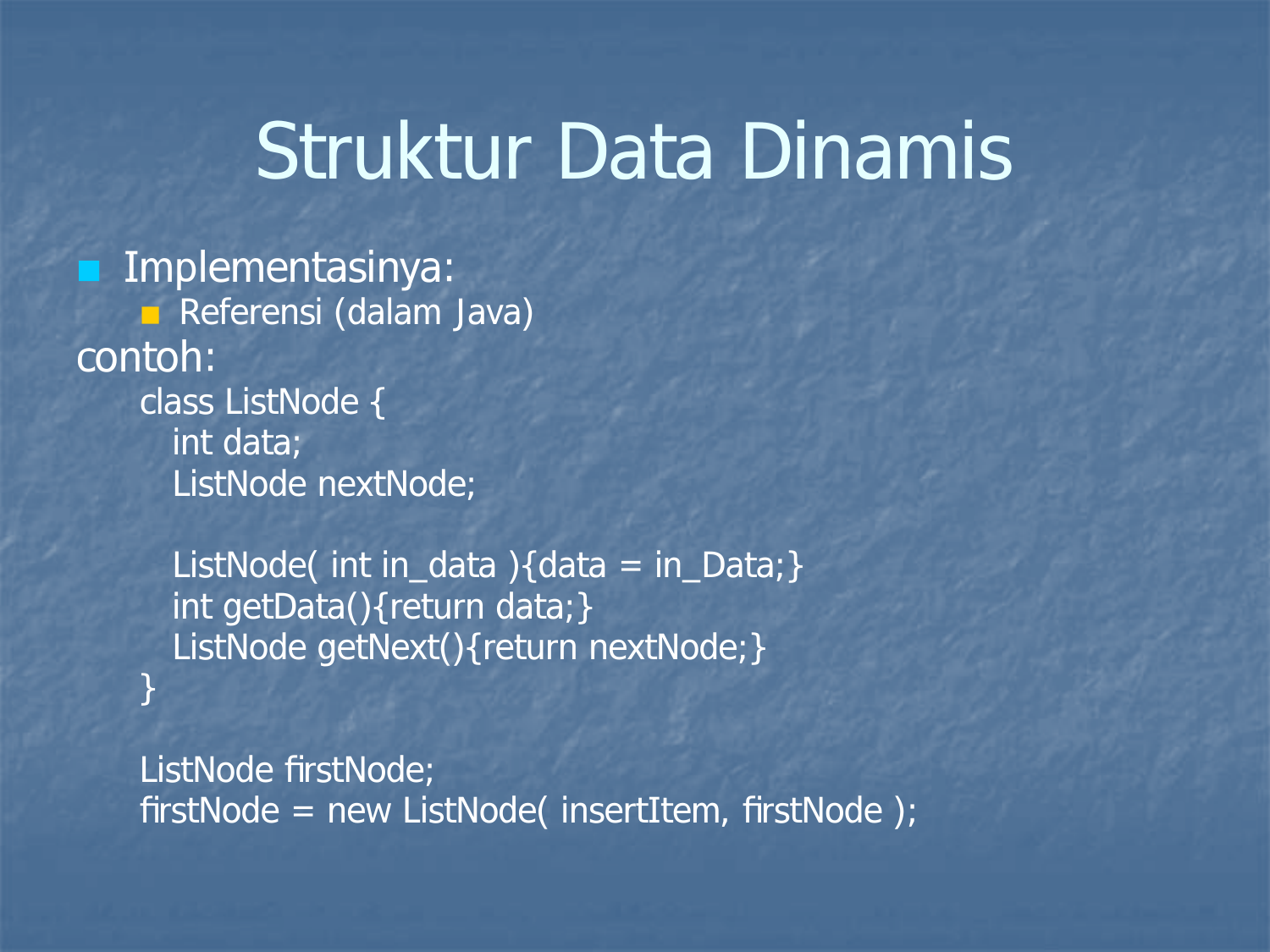

# Struktur Data Dinamis
Implementasinya:
Referensi (dalam Java)
contoh:
class ListNode {
   int data;
   ListNode nextNode;

   ListNode( int in_data ){data = in_Data;}
   int getData(){return data;}
   ListNode getNext(){return nextNode;}
}

ListNode firstNode;
firstNode = new ListNode( insertItem, firstNode );